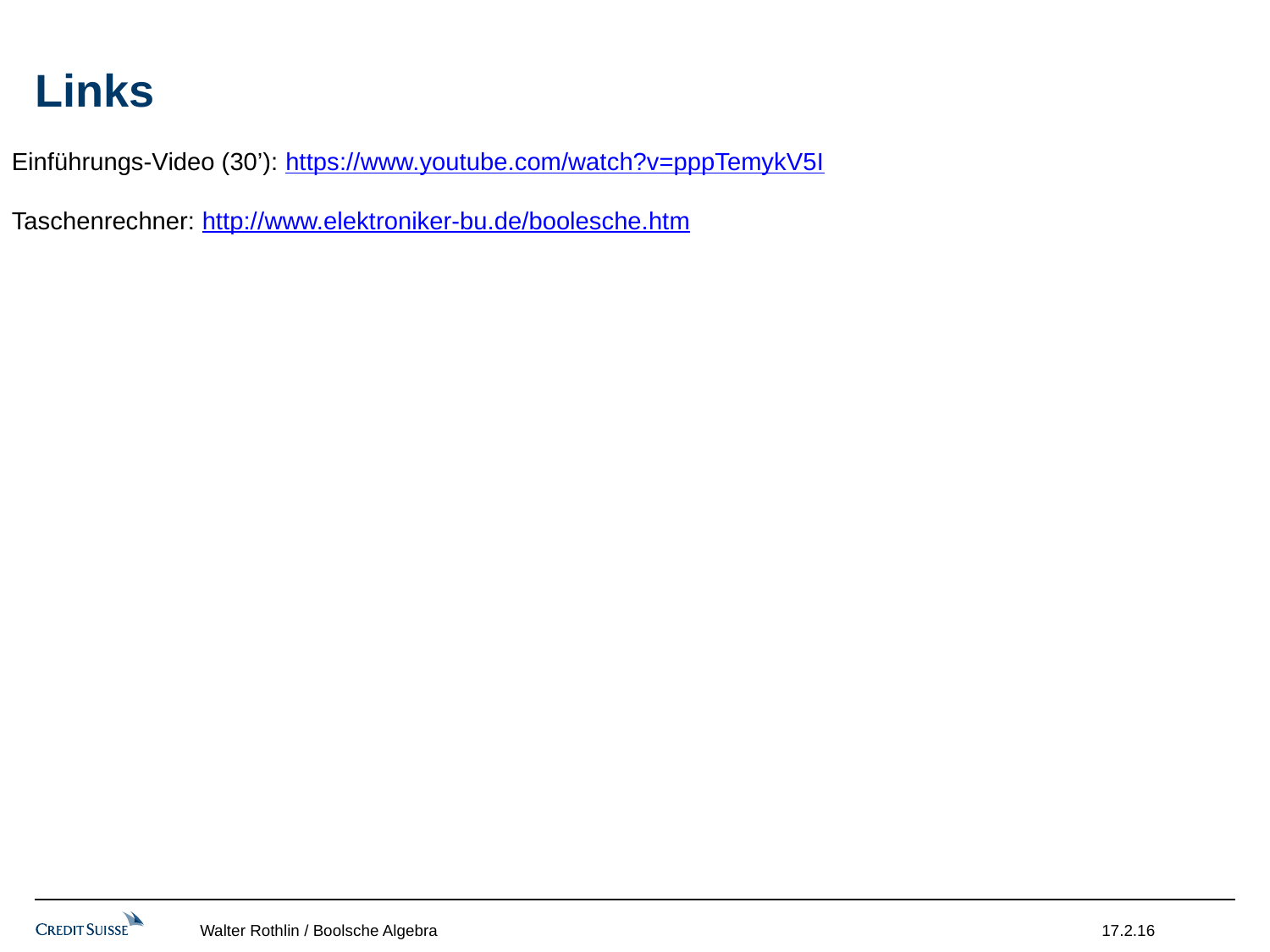

# Links
Einführungs-Video (30’): https://www.youtube.com/watch?v=pppTemykV5I

Taschenrechner: http://www.elektroniker-bu.de/boolesche.htm

Walter Rothlin / Boolsche Algebra
17.2.16